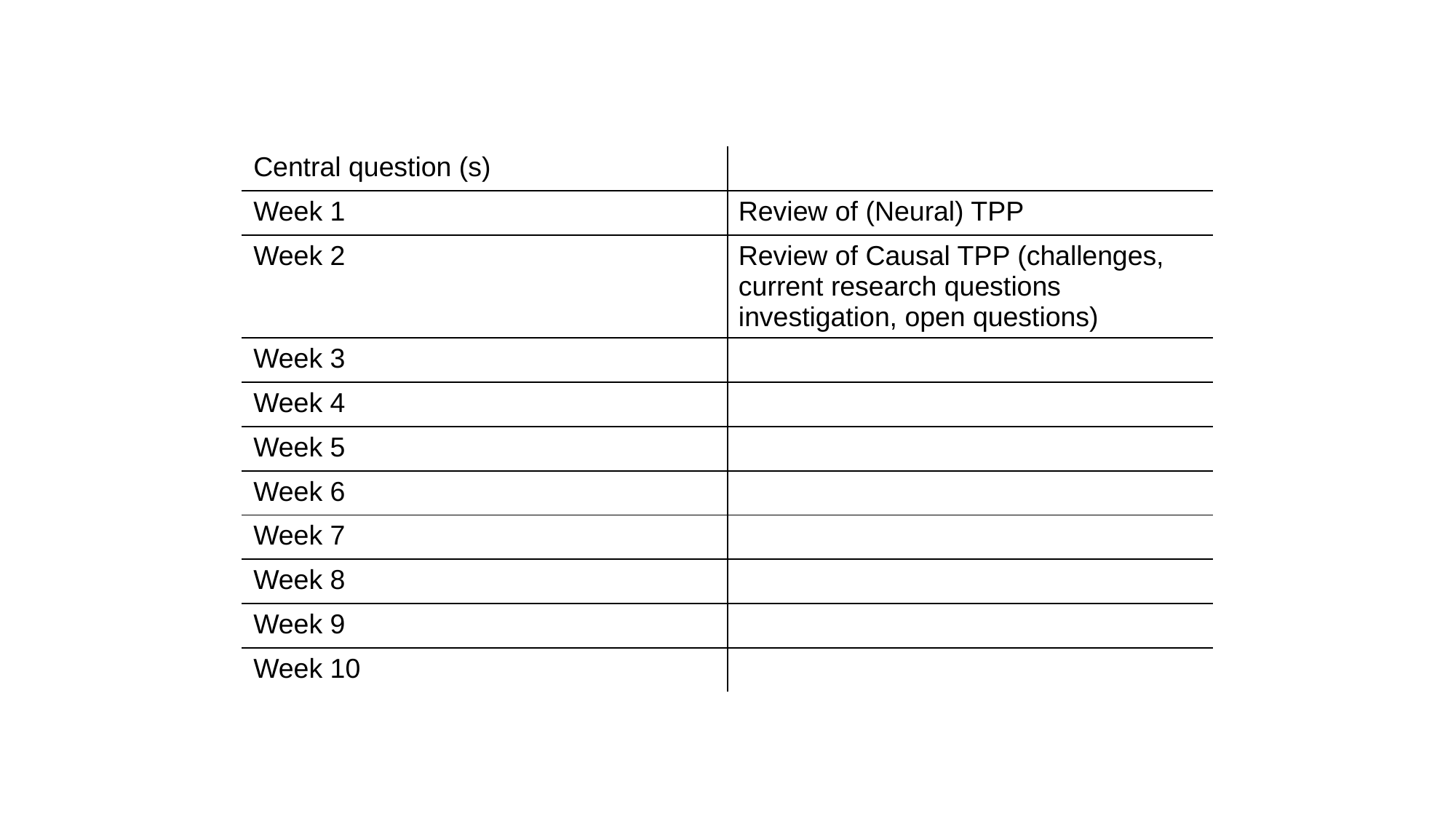

| Central question (s) |  |
| --- | --- |
| Week 1 | Review of (Neural) TPP |
| Week 2 | Review of Causal TPP (challenges, current research questions investigation, open questions) |
| Week 3 |  |
| Week 4 |  |
| Week 5 |  |
| Week 6 |  |
| Week 7 |  |
| Week 8 |  |
| Week 9 |  |
| Week 10 |  |